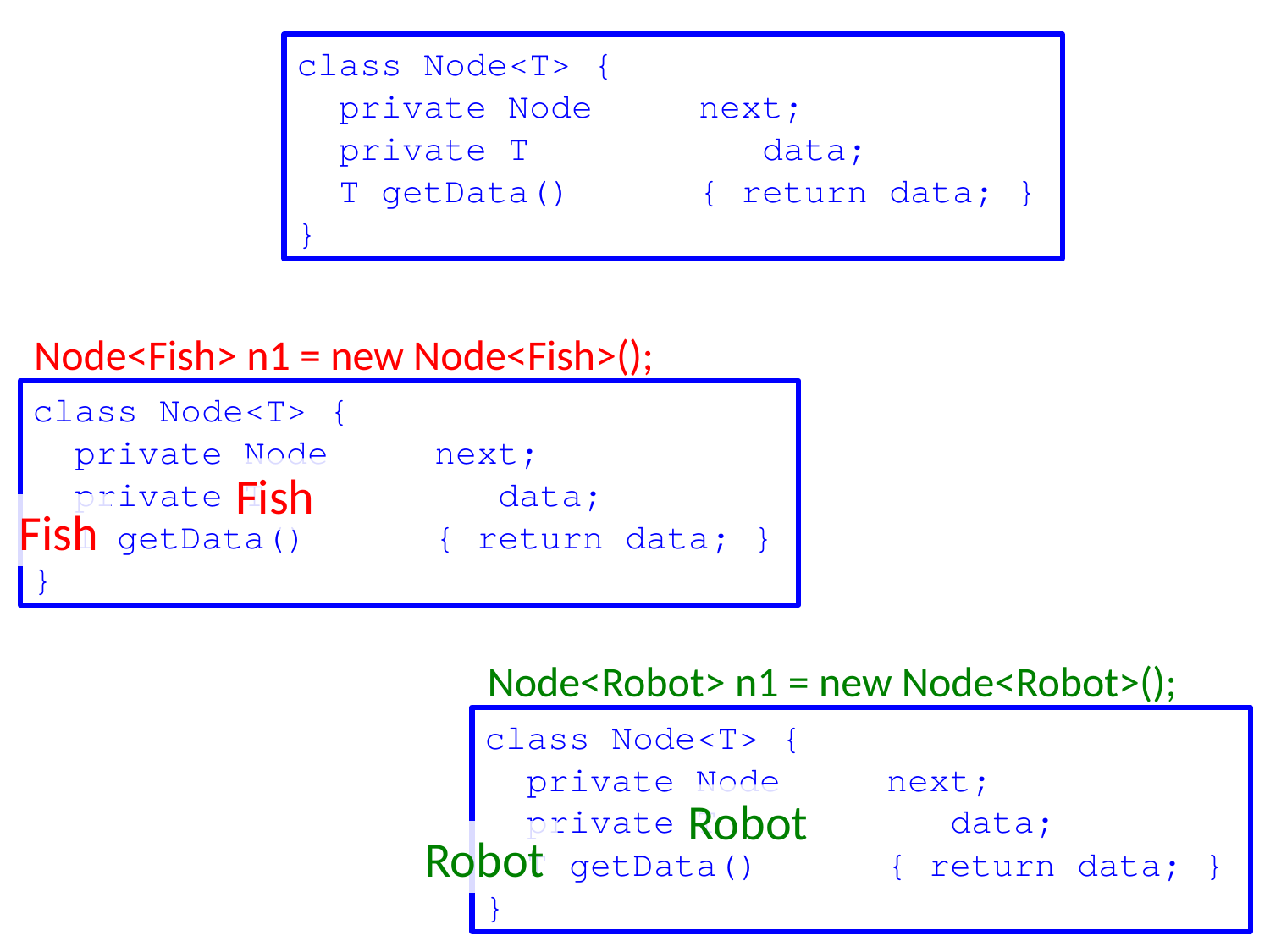

class Node<T> {
  private Node     next;
  private T  	    data;
  T getData()      { return data; }
}
Node<Fish> n1 = new Node<Fish>();
class Node<T> {
  private Node     next;
  private T  	    data;
  T getData()      { return data; }
}
Fish
Fish
Node<Robot> n1 = new Node<Robot>();
class Node<T> {
  private Node     next;
  private T  	    data;
  T getData()      { return data; }
}
Robot
Robot